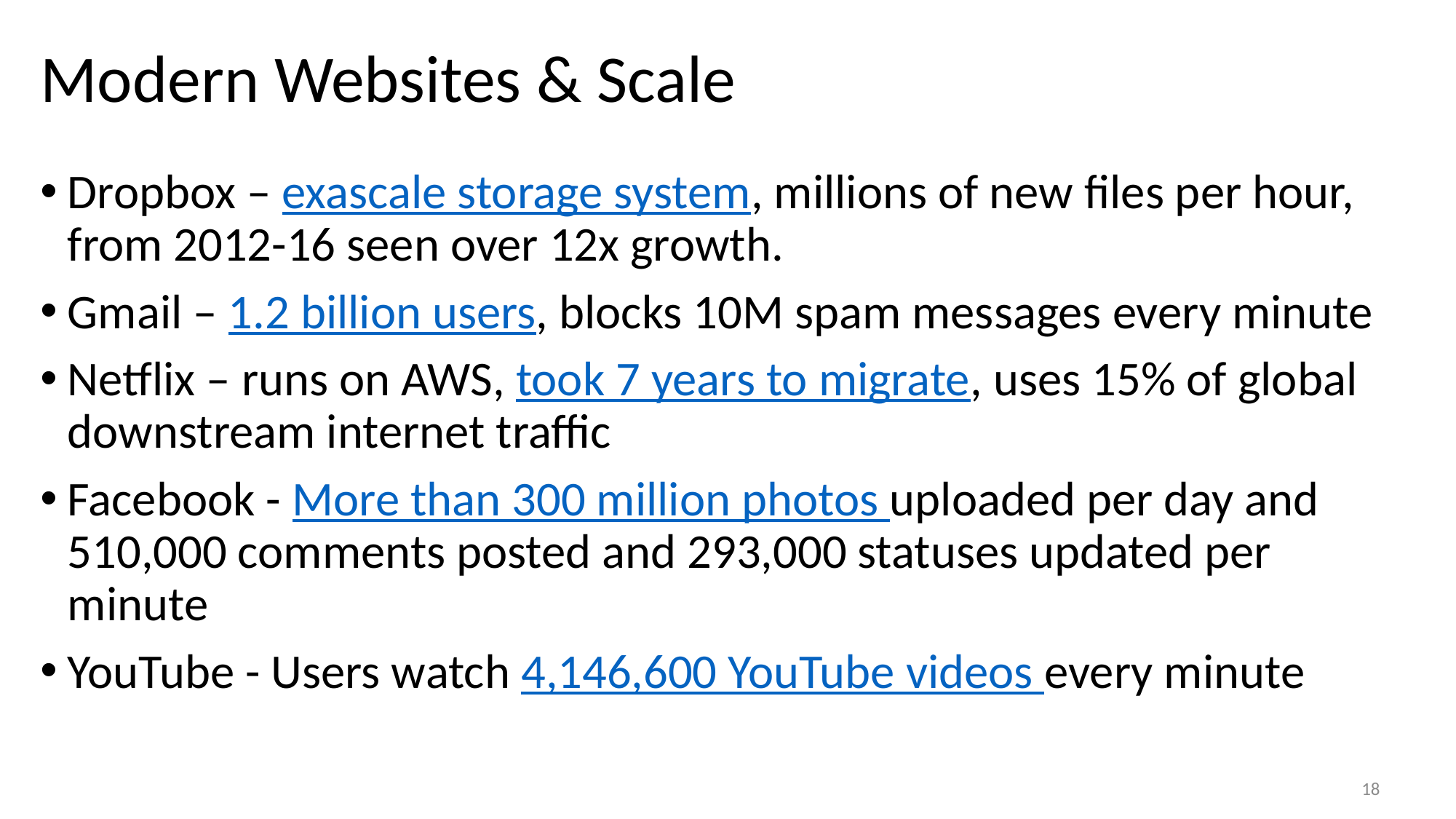

# Modern Websites & Scale
Dropbox – exascale storage system, millions of new files per hour, from 2012-16 seen over 12x growth.
Gmail – 1.2 billion users, blocks 10M spam messages every minute
Netflix – runs on AWS, took 7 years to migrate, uses 15% of global downstream internet traffic
Facebook - More than 300 million photos uploaded per day and 510,000 comments posted and 293,000 statuses updated per minute
YouTube - Users watch 4,146,600 YouTube videos every minute